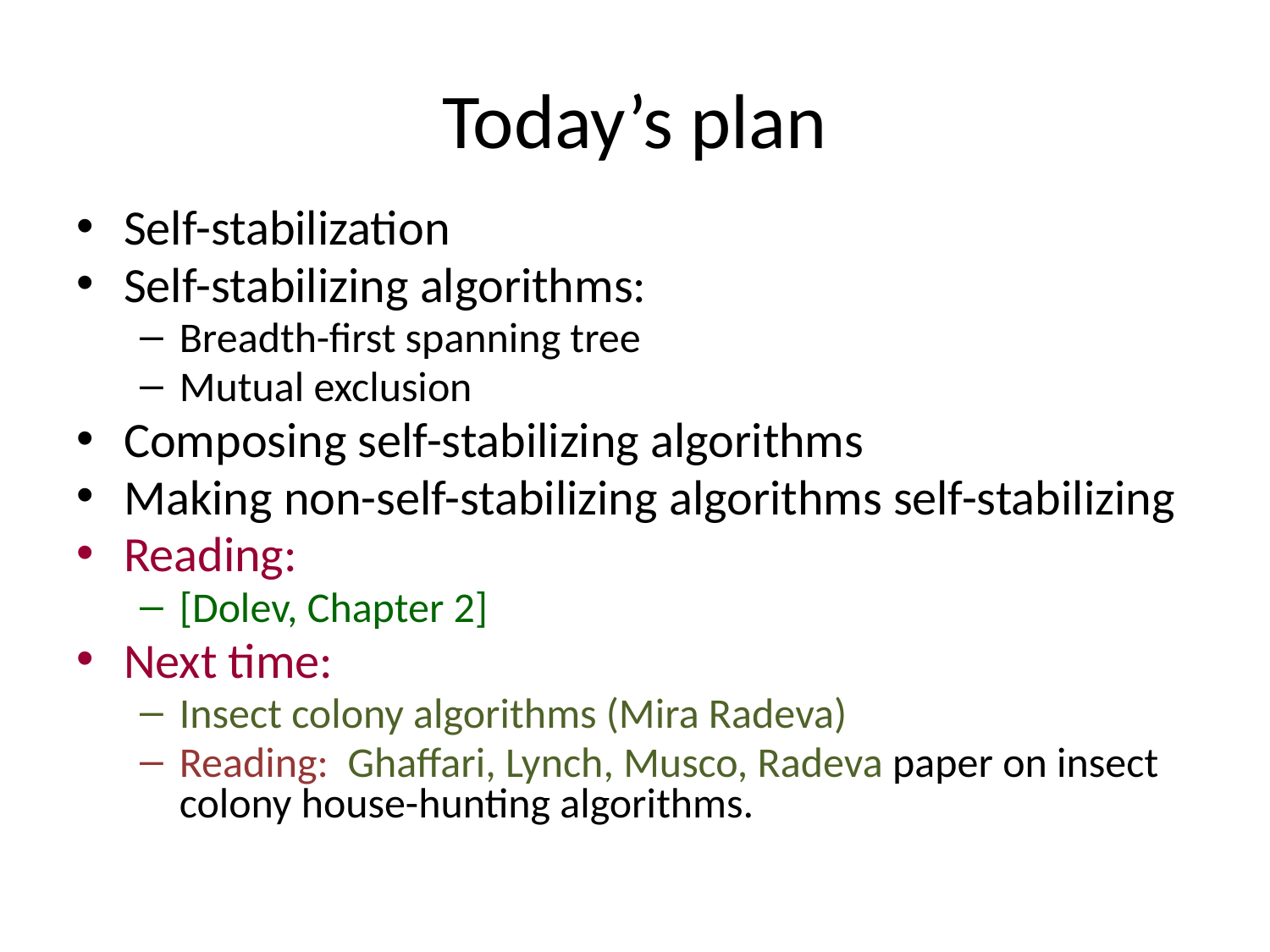

# Today’s plan
Self-stabilization
Self-stabilizing algorithms:
Breadth-first spanning tree
Mutual exclusion
Composing self-stabilizing algorithms
Making non-self-stabilizing algorithms self-stabilizing
Reading:
[Dolev, Chapter 2]
Next time:
Insect colony algorithms (Mira Radeva)
Reading:  Ghaffari, Lynch, Musco, Radeva paper on insect colony house-hunting algorithms.